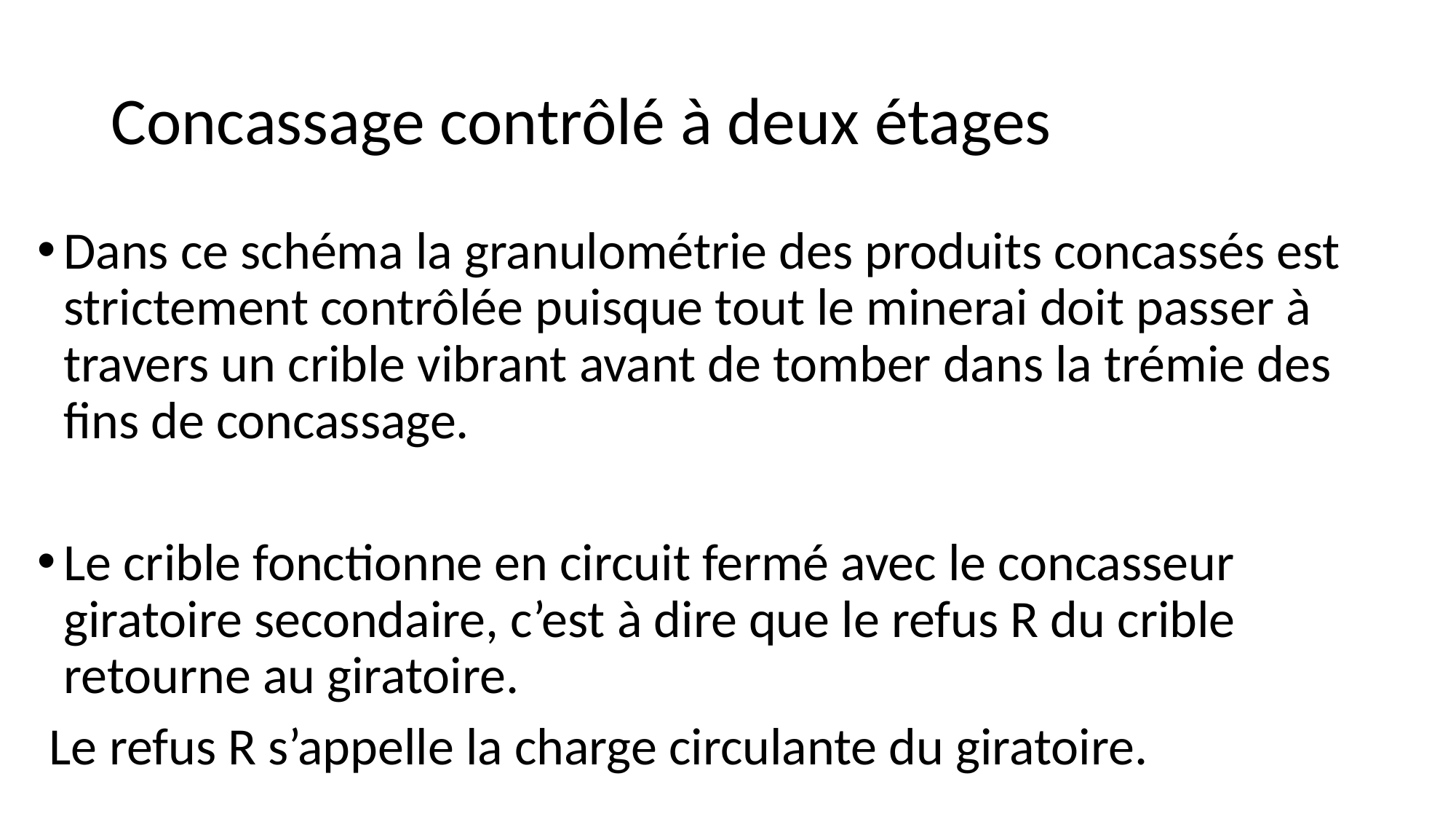

# Concassage contrôlé à deux étages
Dans ce schéma la granulométrie des produits concassés est strictement contrôlée puisque tout le minerai doit passer à travers un crible vibrant avant de tomber dans la trémie des fins de concassage.

Le crible fonctionne en circuit fermé avec le concasseur giratoire secondaire, c’est à dire que le refus R du crible retourne au giratoire.
 Le refus R s’appelle la charge circulante du giratoire.